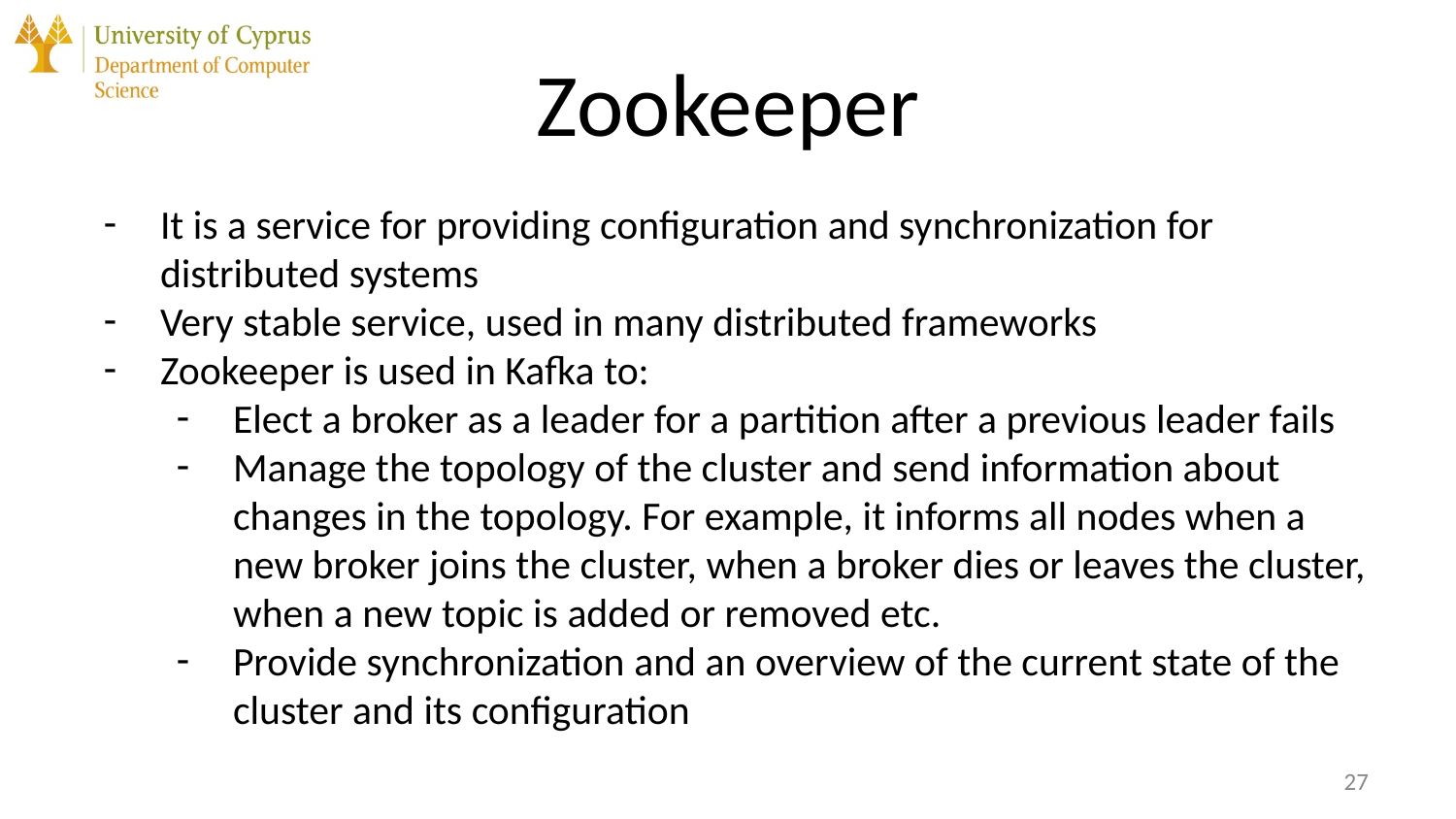

# Zookeeper
It is a service for providing configuration and synchronization for distributed systems
Very stable service, used in many distributed frameworks
Zookeeper is used in Kafka to:
Elect a broker as a leader for a partition after a previous leader fails
Manage the topology of the cluster and send information about changes in the topology. For example, it informs all nodes when a new broker joins the cluster, when a broker dies or leaves the cluster, when a new topic is added or removed etc.
Provide synchronization and an overview of the current state of the cluster and its configuration
27